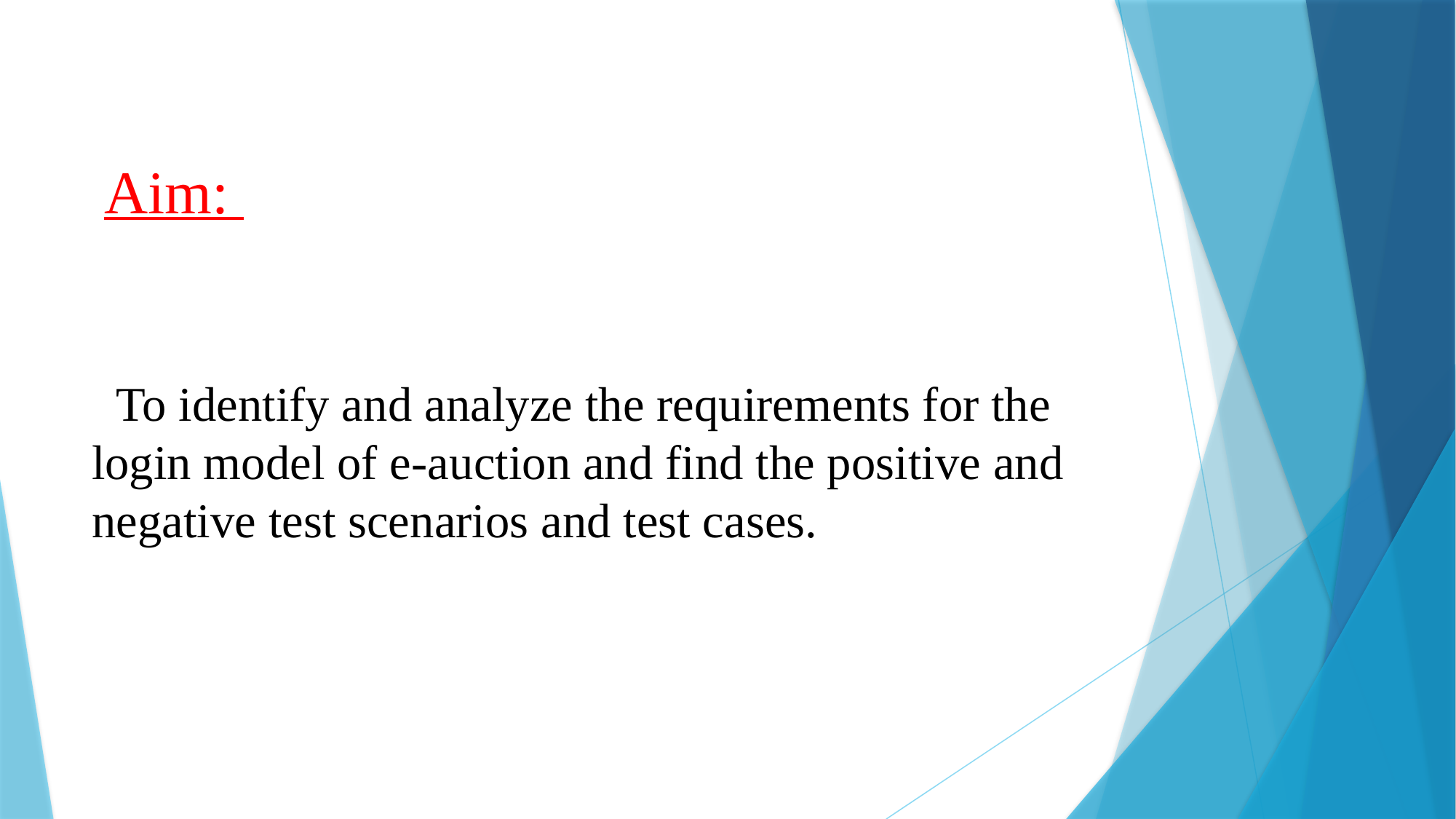

# Aim:
  To identify and analyze the requirements for the    login model of e-auction and find the positive and negative test scenarios and test cases.